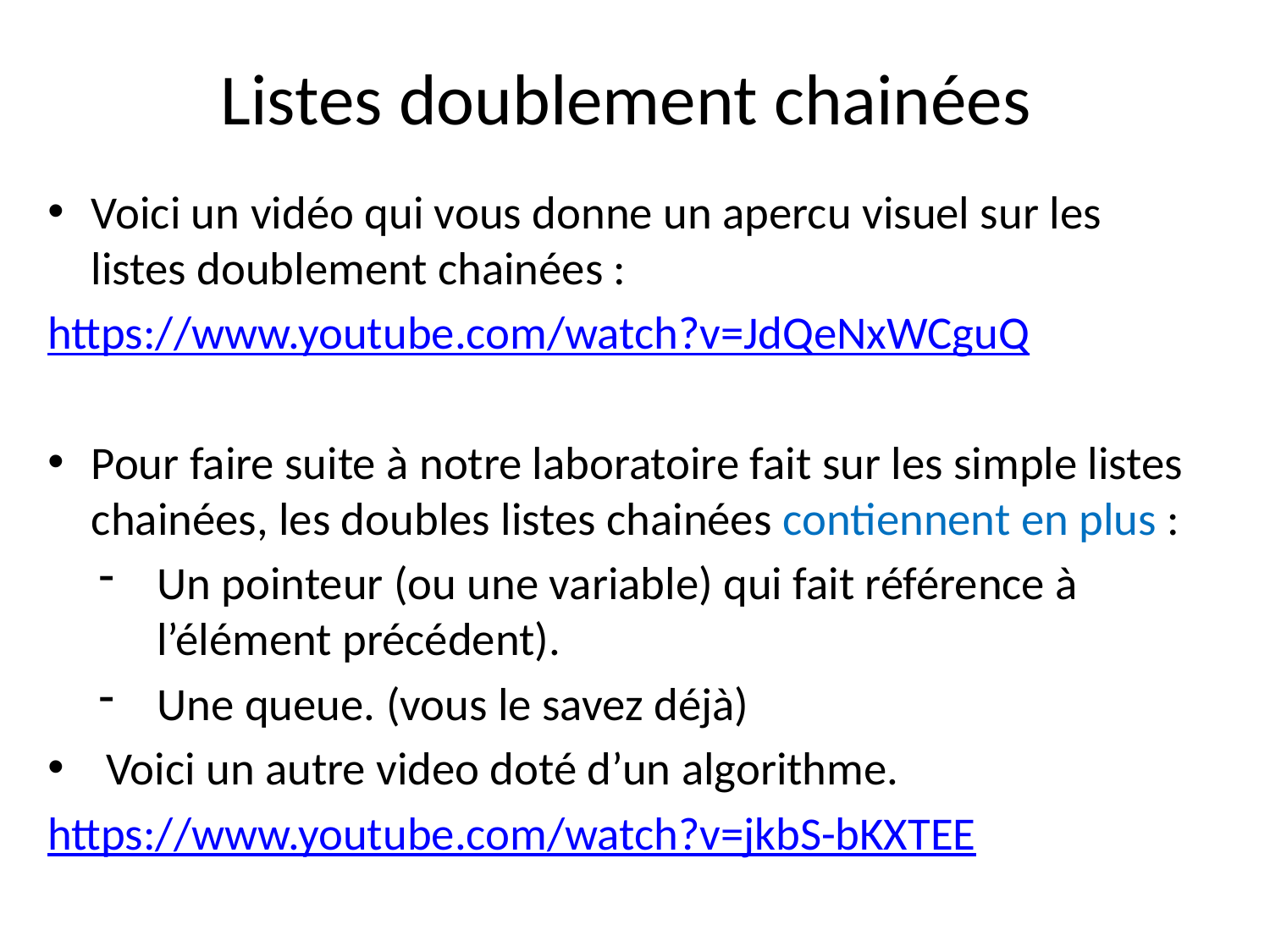

# Listes doublement chainées
Voici un vidéo qui vous donne un apercu visuel sur les listes doublement chainées :
https://www.youtube.com/watch?v=JdQeNxWCguQ

Pour faire suite à notre laboratoire fait sur les simple listes chainées, les doubles listes chainées contiennent en plus :
Un pointeur (ou une variable) qui fait référence à l’élément précédent).
Une queue. (vous le savez déjà)
Voici un autre video doté d’un algorithme.
https://www.youtube.com/watch?v=jkbS-bKXTEE